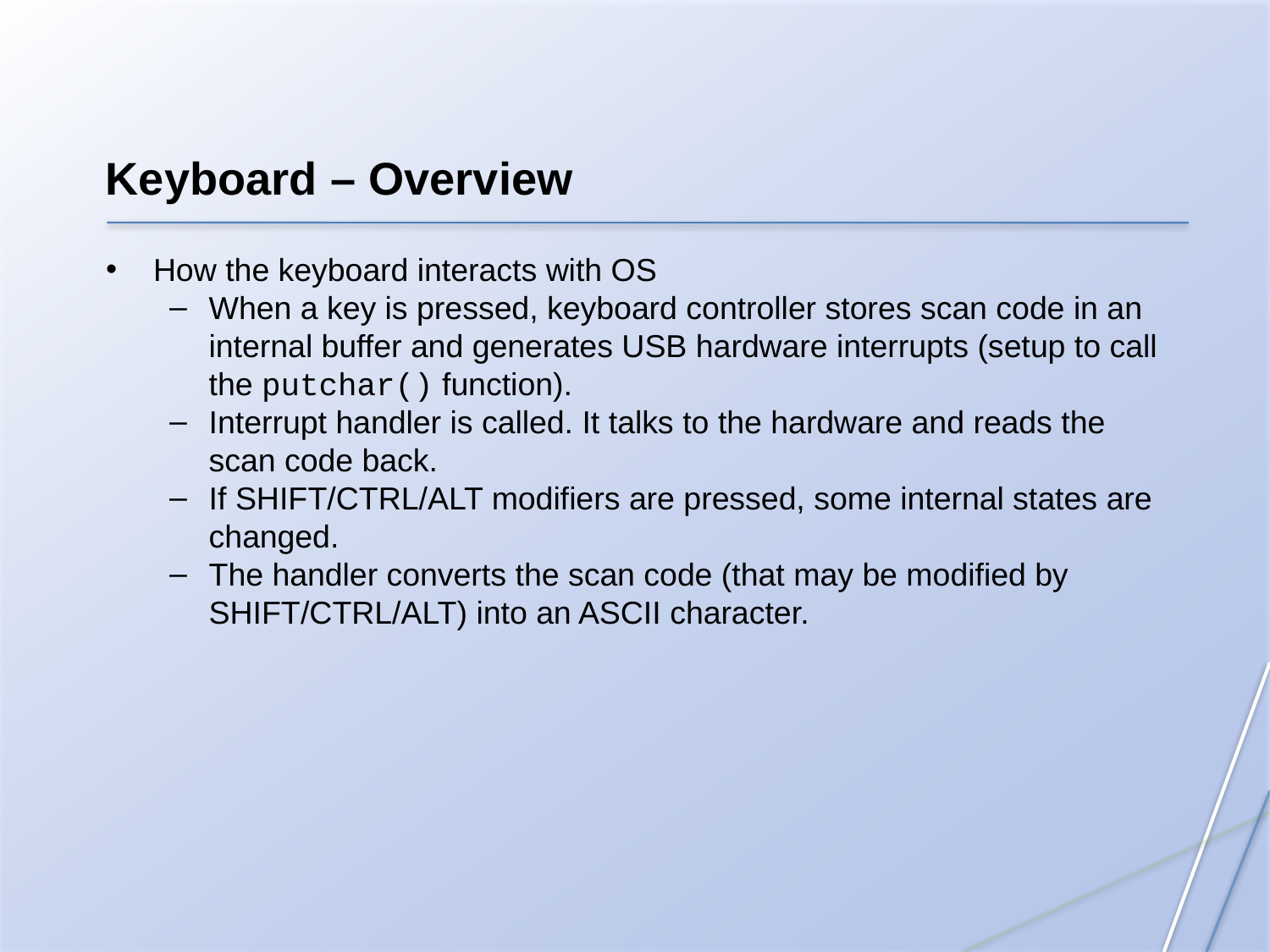

Keyboard – Overview
How the keyboard interacts with OS
When a key is pressed, keyboard controller stores scan code in an internal buffer and generates USB hardware interrupts (setup to call the putchar() function).
Interrupt handler is called. It talks to the hardware and reads the scan code back.
If SHIFT/CTRL/ALT modifiers are pressed, some internal states are changed.
The handler converts the scan code (that may be modified by SHIFT/CTRL/ALT) into an ASCII character.